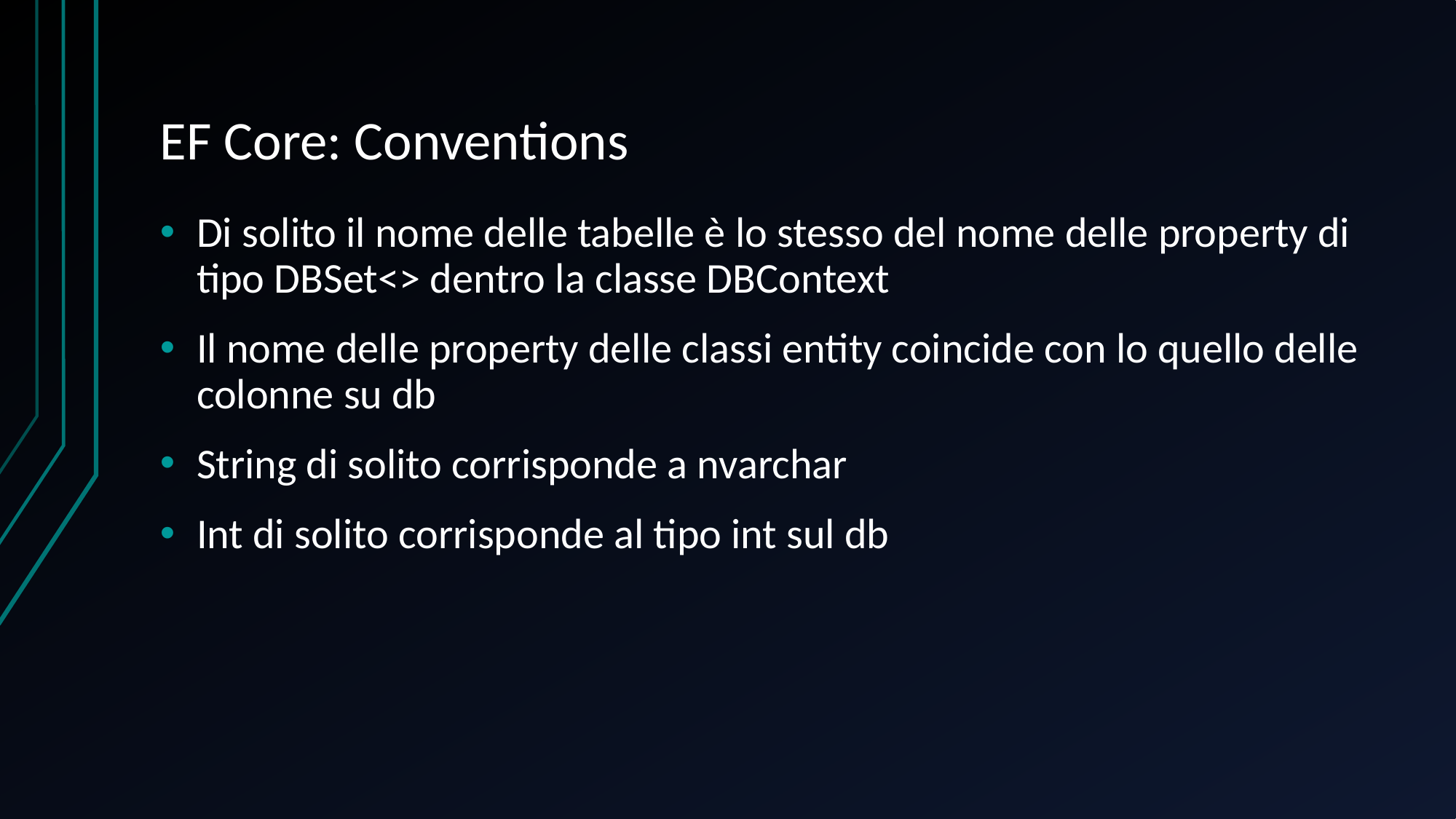

# EF Core: Conventions
Di solito il nome delle tabelle è lo stesso del nome delle property di tipo DBSet<> dentro la classe DBContext
Il nome delle property delle classi entity coincide con lo quello delle colonne su db
String di solito corrisponde a nvarchar
Int di solito corrisponde al tipo int sul db